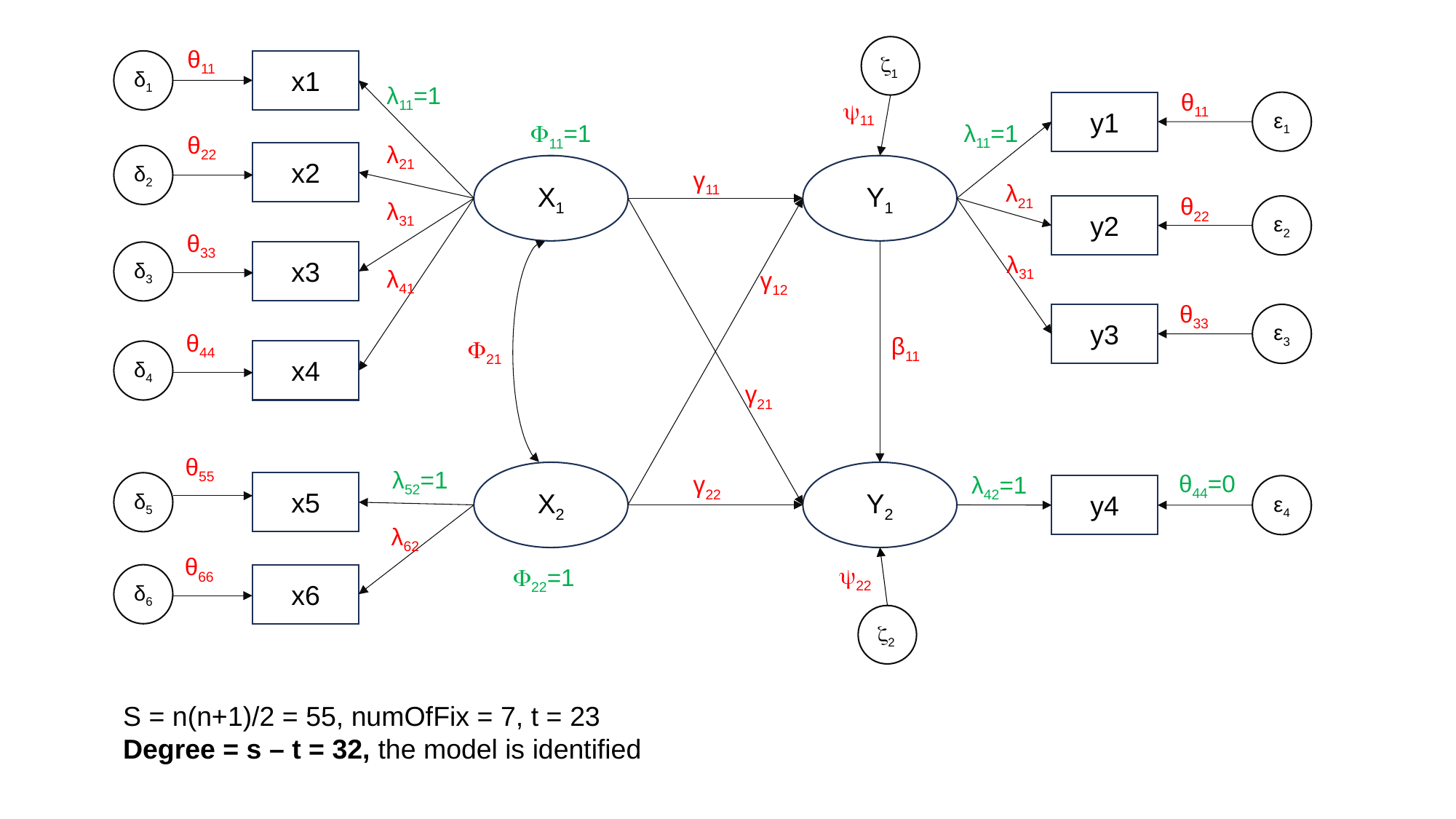

ζ1
θ11
δ1
x1
λ11=1
θ11
ψ11
ε1
y1
λ11=1
Φ11=1
θ22
λ21
x2
δ2
X1
Y1
γ11
λ21
θ22
λ31
ε2
y2
θ33

δ3
x3
λ31
λ41
γ12
θ33
ε3
y3
θ44
β11
Φ21
δ4
x4
γ21
θ55
λ52=1
X2
Y2
θ44=0
γ22
λ42=1
δ5
x5
ε4
y4
λ62
θ66
ψ22
Φ22=1
δ6
x6
ζ2
S = n(n+1)/2 = 55, numOfFix = 7, t = 23
Degree = s – t = 32, the model is identified